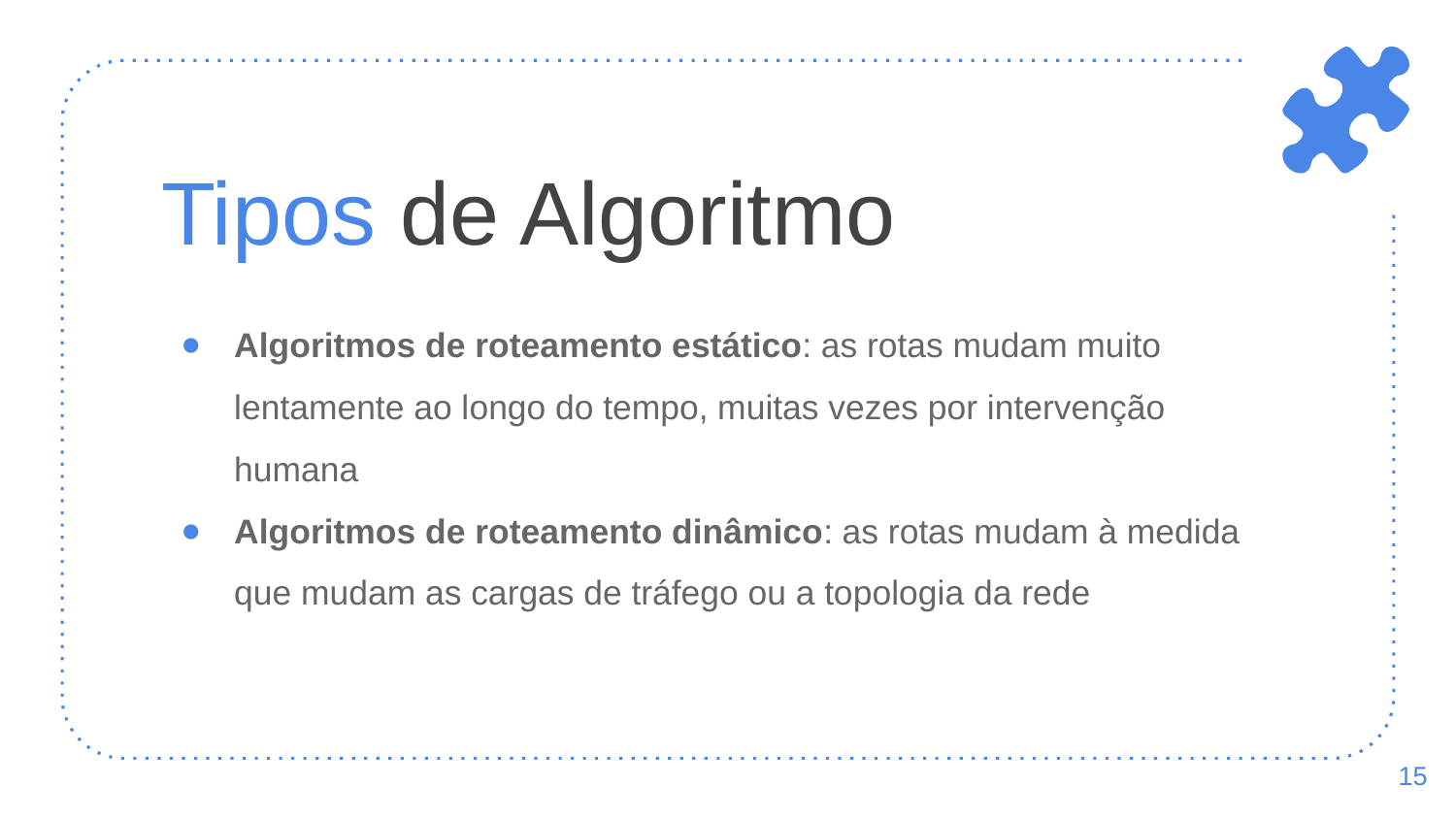

# Tipos de Algoritmo
Algoritmos de roteamento estático: as rotas mudam muito lentamente ao longo do tempo, muitas vezes por intervenção humana
Algoritmos de roteamento dinâmico: as rotas mudam à medida que mudam as cargas de tráfego ou a topologia da rede
15